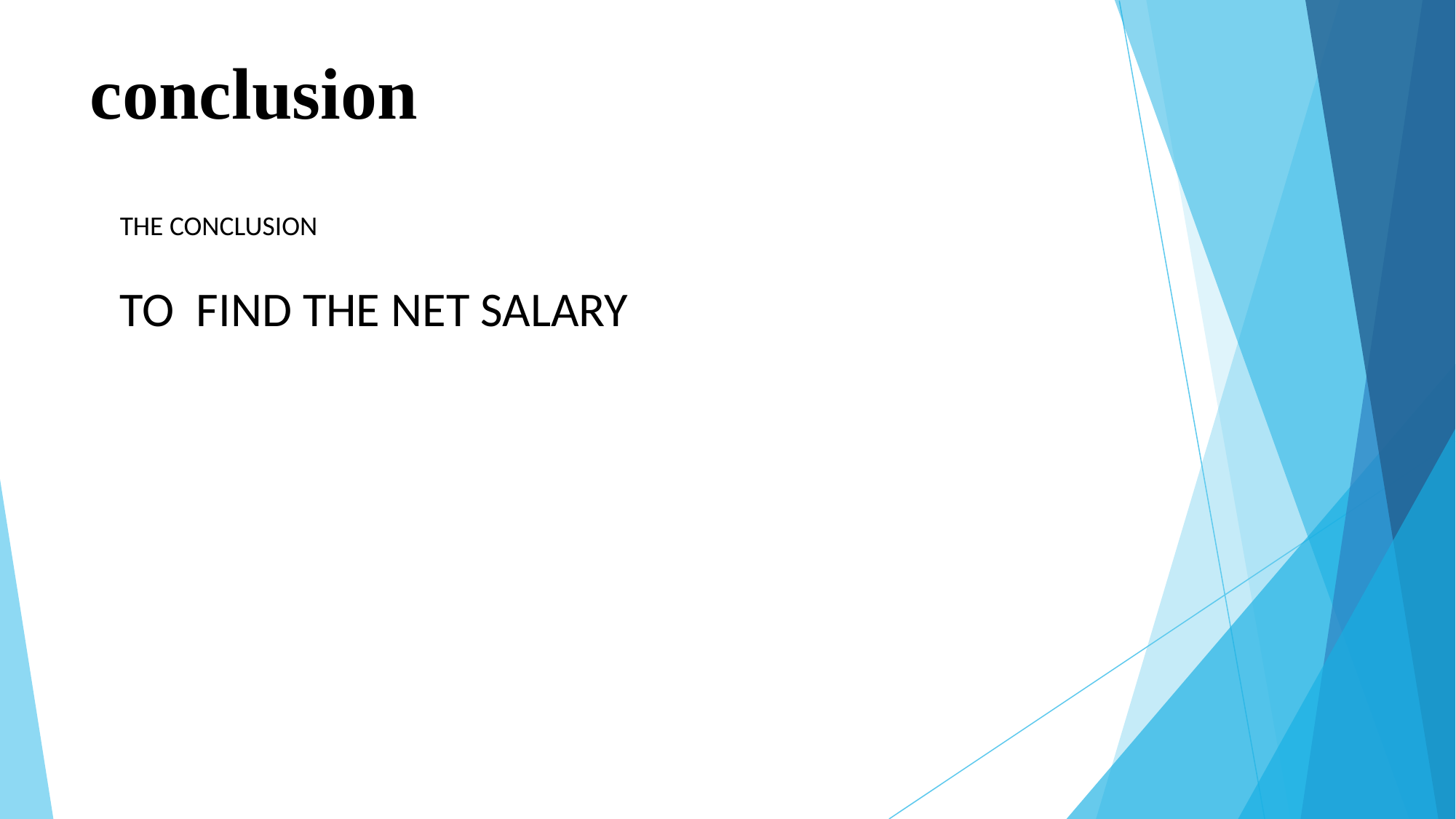

# conclusion
THE CONCLUSION
TO  FIND THE NET SALARY